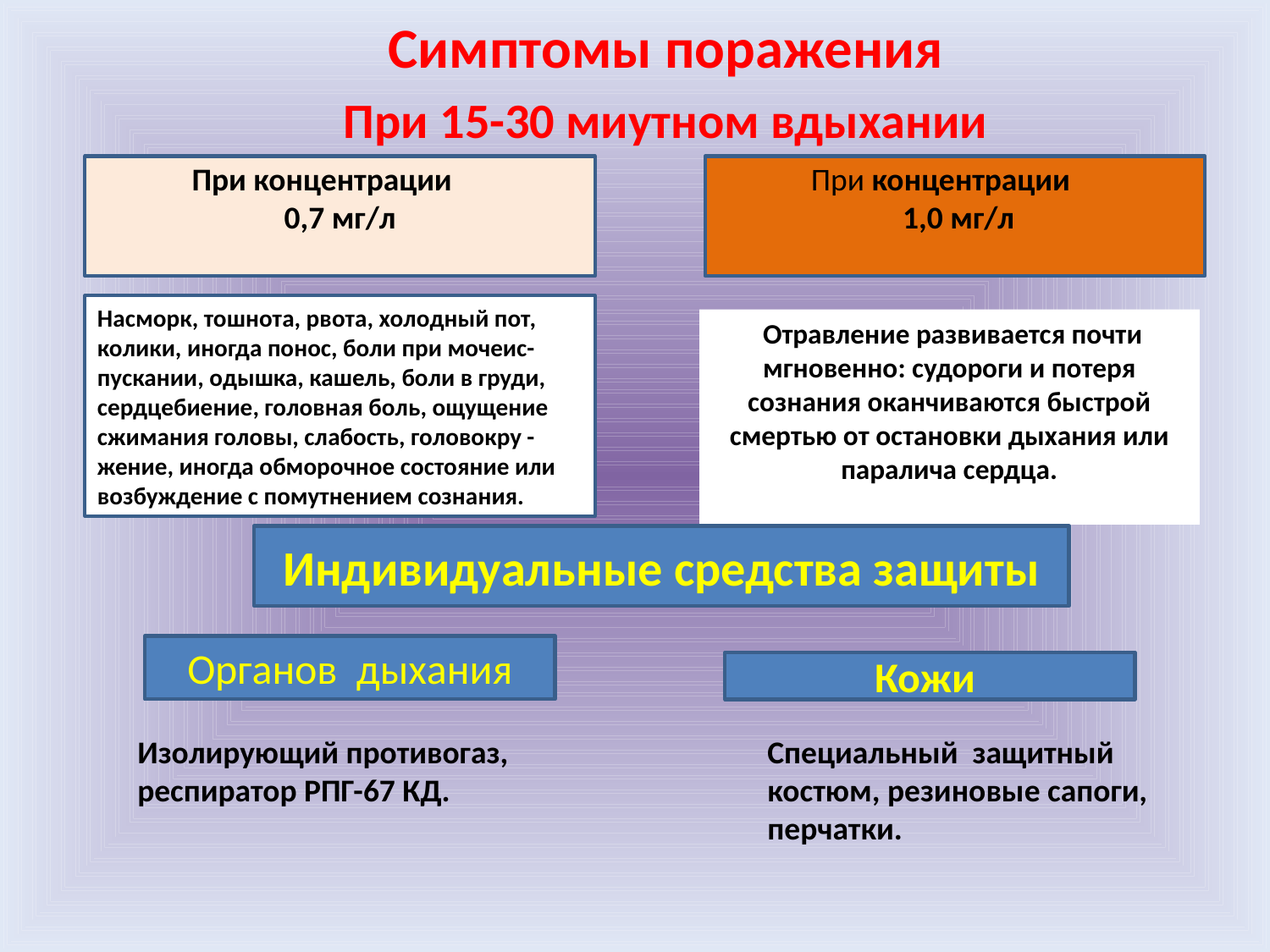

Симптомы поражения
При 15-30 миутном вдыхании

При концентрации
 1,0 мг/л

При концентрации
0,7 мг/л

Насморк, тошнота, рвота, холодный пот, колики, иногда понос, боли при мочеис-    пускании, одышка, кашель, боли в груди, сердцебиение, головная боль, ощущение сжимания головы, слабость, головокру -жение, иногда обморочное состояние или возбуждение с помутнением сознания.
 Отравление развивается почти мгновенно: судороги и потеря сознания оканчиваются быстрой смертью от остановки дыхания или паралича сердца.

Индивидуальные средства защиты
Органов  дыхания
Кожи
Изолирующий противогаз, респиратор РПГ-67 КД.
Специальный  защитный костюм, резиновые сапоги, перчатки.